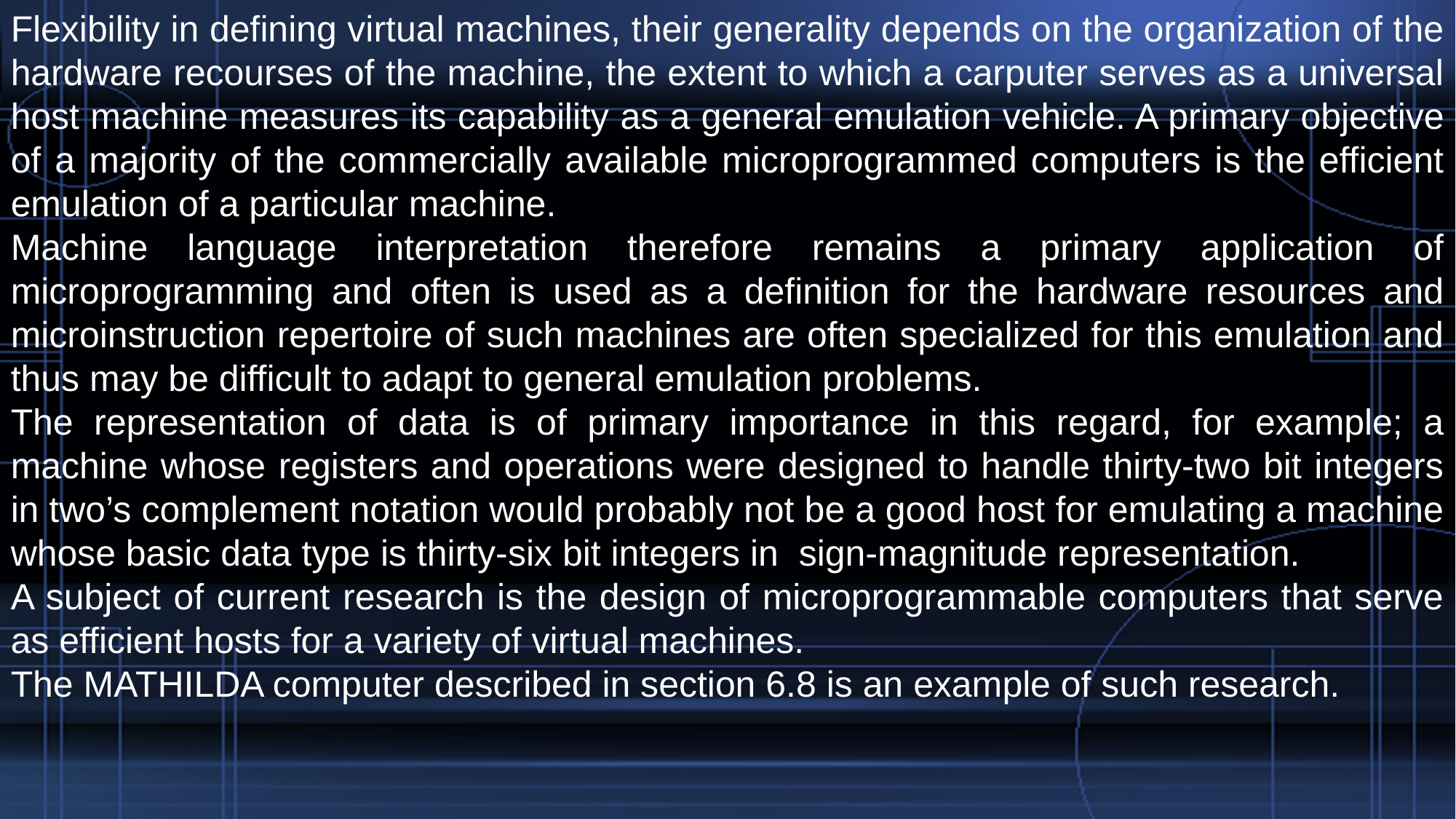

Flexibility in defining virtual machines, their generality depends on the organization of the hardware recourses of the machine, the extent to which a carputer serves as a universal host machine measures its capability as a general emulation vehicle. A primary objective of a majority of the commercially available microprogrammed computers is the efficient emulation of a particular machine.
Machine language interpretation therefore remains a primary application of microprogramming and often is used as a definition for the hardware resources and microinstruction repertoire of such machines are often specialized for this emulation and thus may be difficult to adapt to general emulation problems.
The representation of data is of primary importance in this regard, for example; a machine whose registers and operations were designed to handle thirty-two bit integers in two’s complement notation would probably not be a good host for emulating a machine whose basic data type is thirty-six bit integers in  sign-magnitude representation.
A subject of current research is the design of microprogrammable computers that serve as efficient hosts for a variety of virtual machines.
The MATHILDA computer described in section 6.8 is an example of such research.